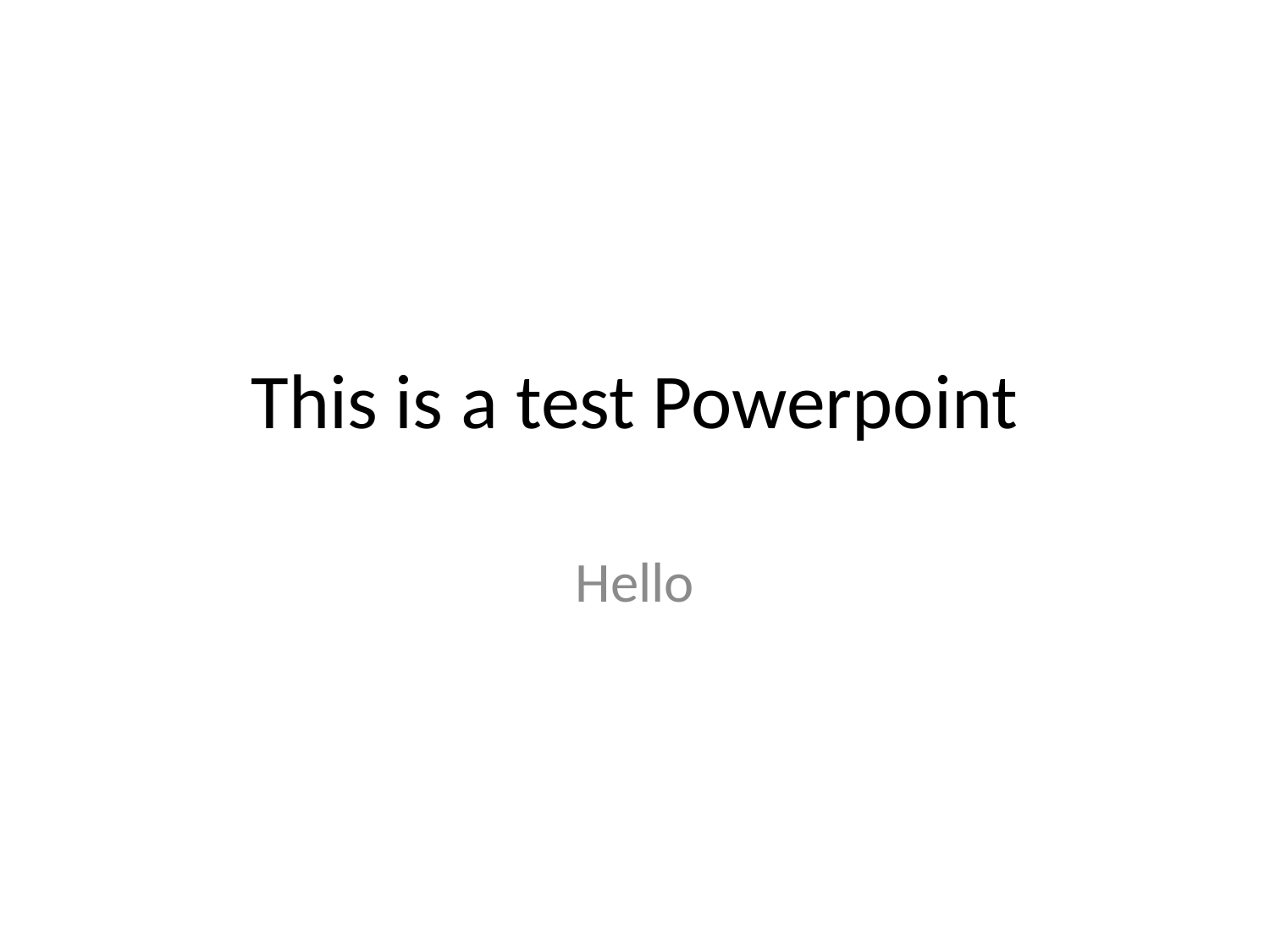

# This is a test Powerpoint
Hello